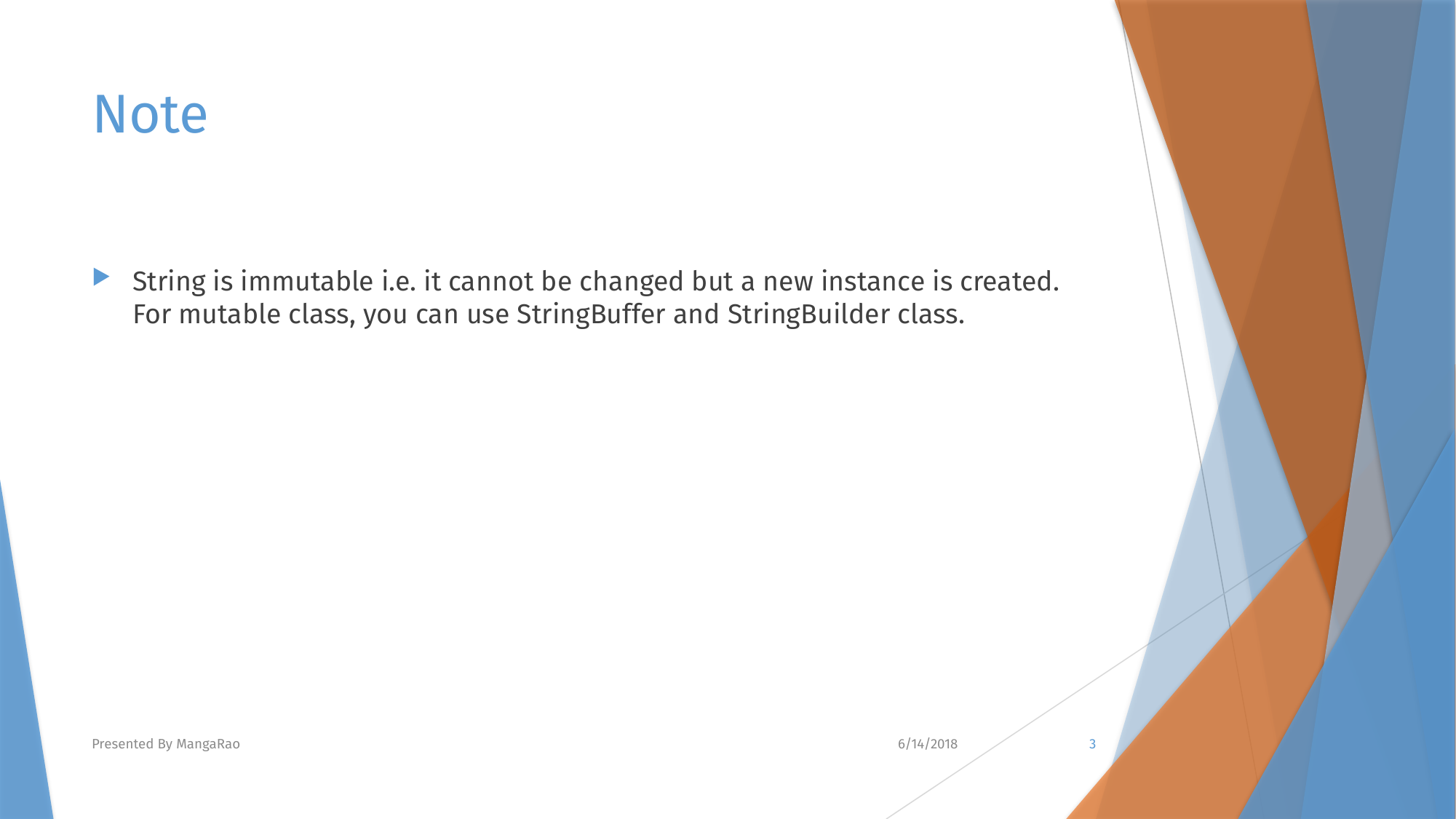

# Note
String is immutable i.e. it cannot be changed but a new instance is created. For mutable class, you can use StringBuffer and StringBuilder class.
Presented By MangaRao
6/14/2018
3